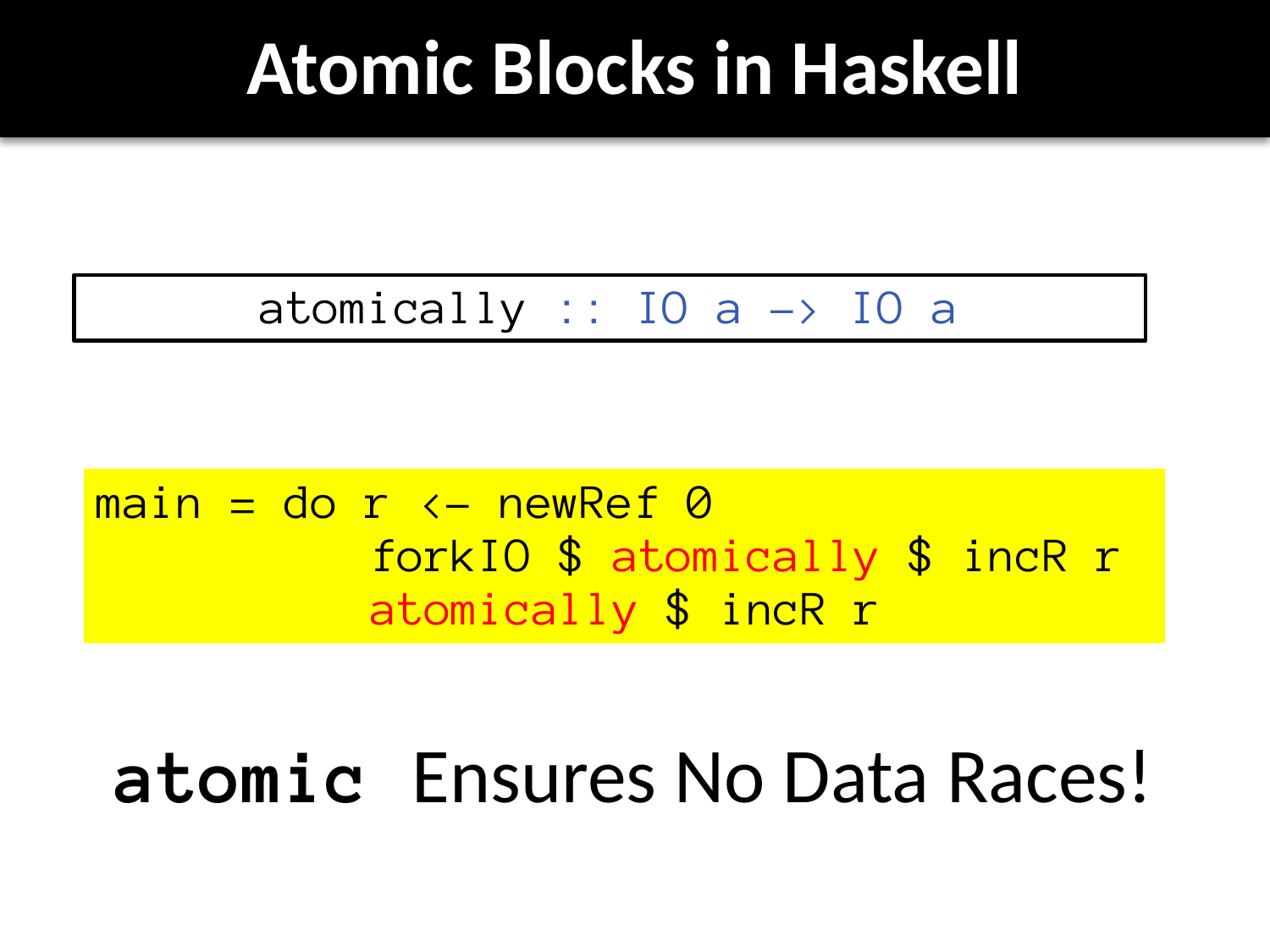

# Atomic Blocks in Haskell
atomically :: IO a -> IO a
main = do r <- newRef 0
	forkIO $ atomically $ incR r
	atomically $ incR r
atomic Ensures No Data Races!